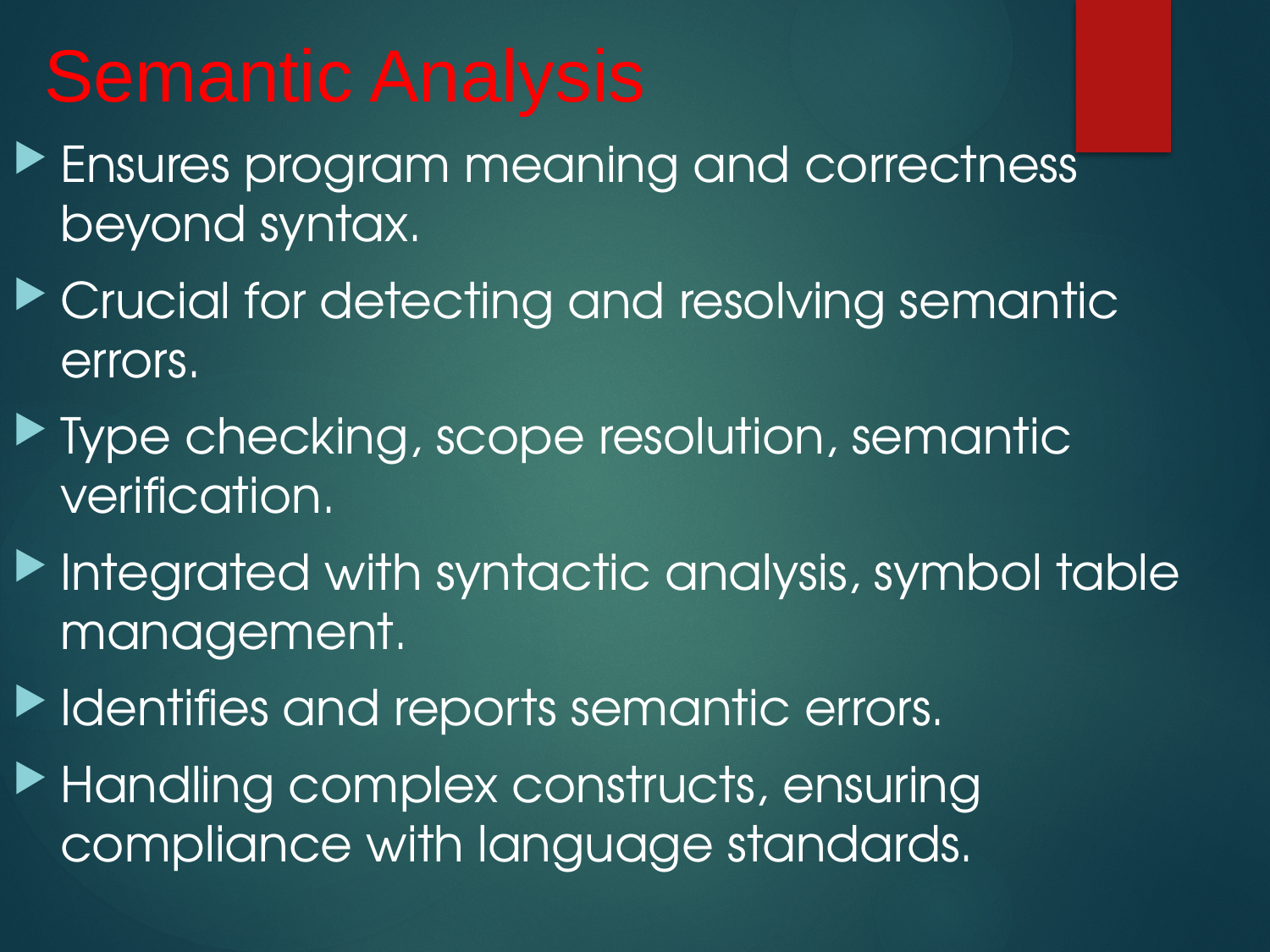

# Semantic Analysis
Ensures program meaning and correctness beyond syntax.
Crucial for detecting and resolving semantic errors.
Type checking, scope resolution, semantic verification.
Integrated with syntactic analysis, symbol table management.
Identifies and reports semantic errors.
Handling complex constructs, ensuring compliance with language standards.